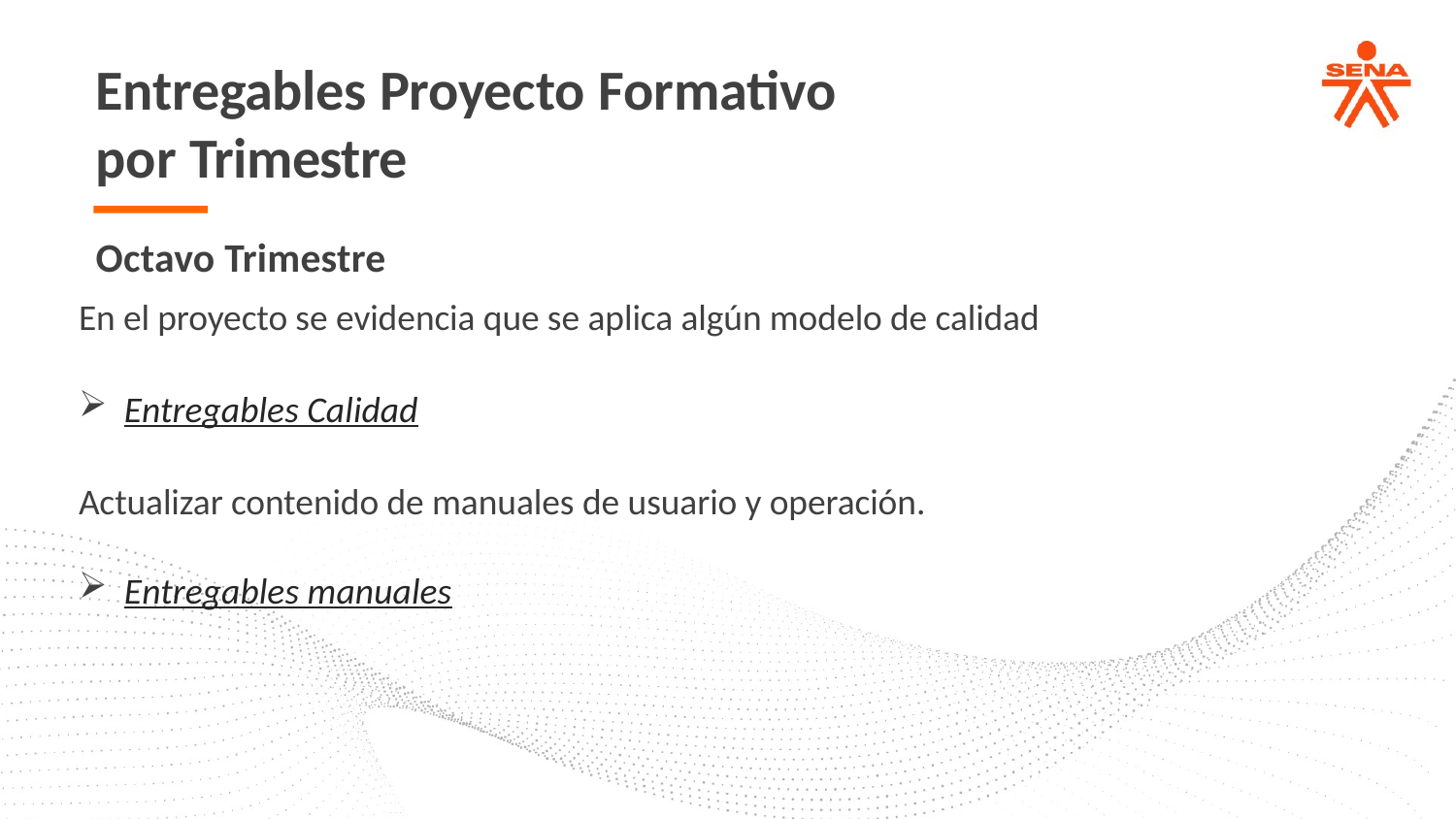

# Entregables Proyecto Formativo
por Trimestre

Octavo Trimestre

En el proyecto se evidencia que se aplica algún modelo de calidad

Entregables Calidad

Actualizar contenido de manuales de usuario y operación.

Entregables manuales